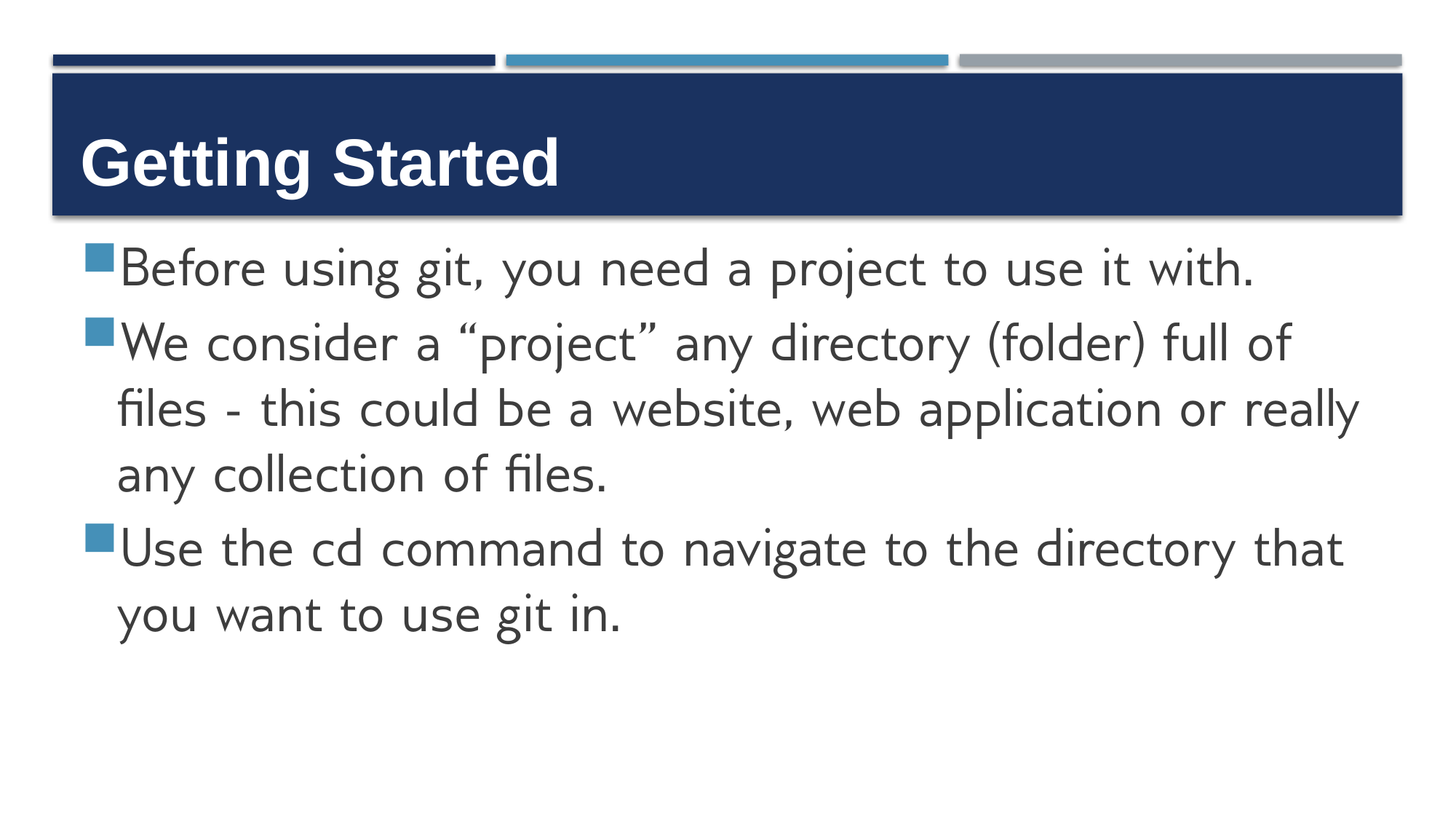

# Getting Started
Before using git, you need a project to use it with.
We consider a “project” any directory (folder) full of files - this could be a website, web application or really any collection of files.
Use the cd command to navigate to the directory that you want to use git in.